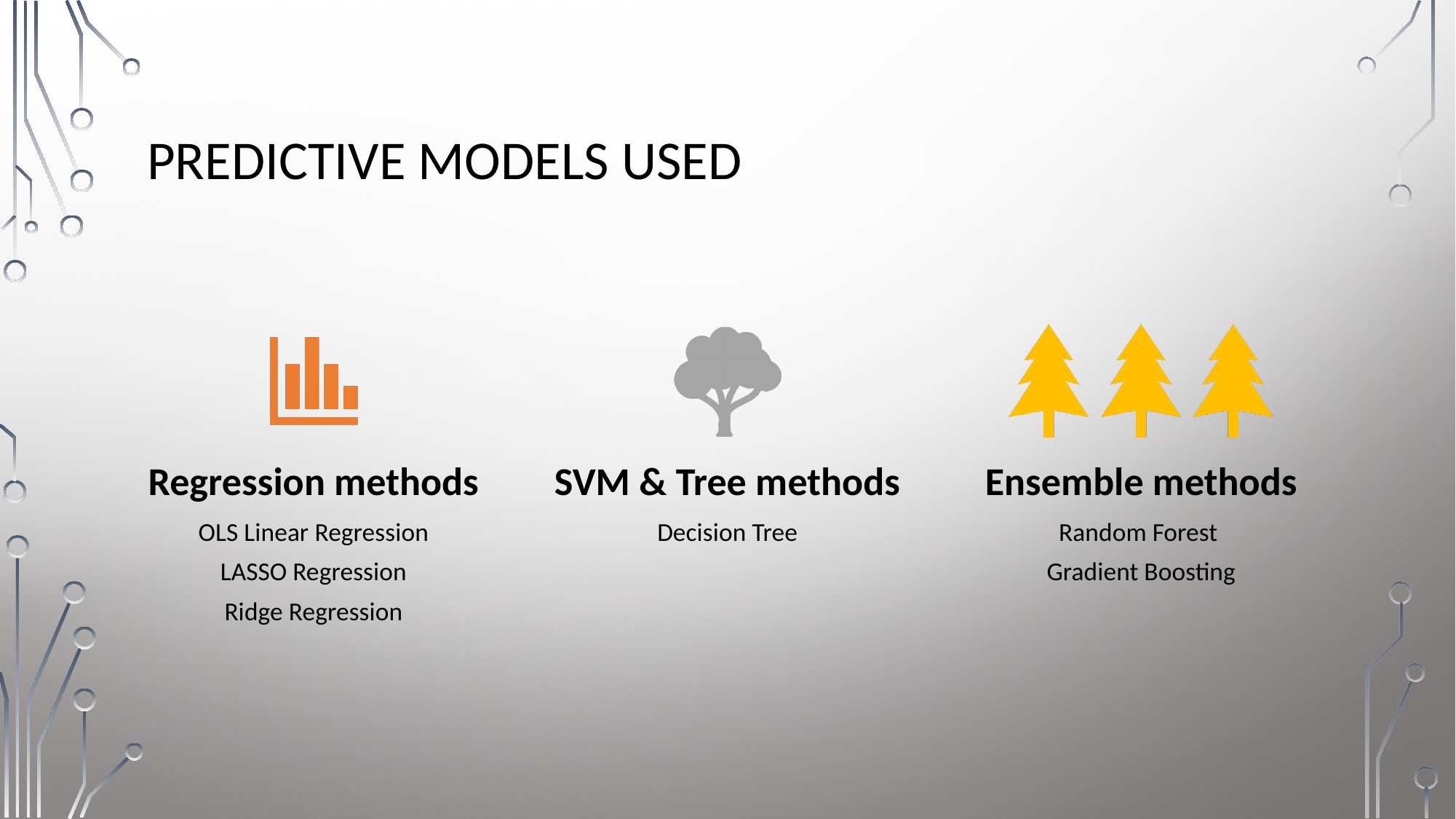

# Predictive models used
Regression methods
OLS Linear Regression
LASSO Regression
Ridge Regression
SVM & Tree methods
Decision Tree
Ensemble methods
Random Forest
Gradient Boosting